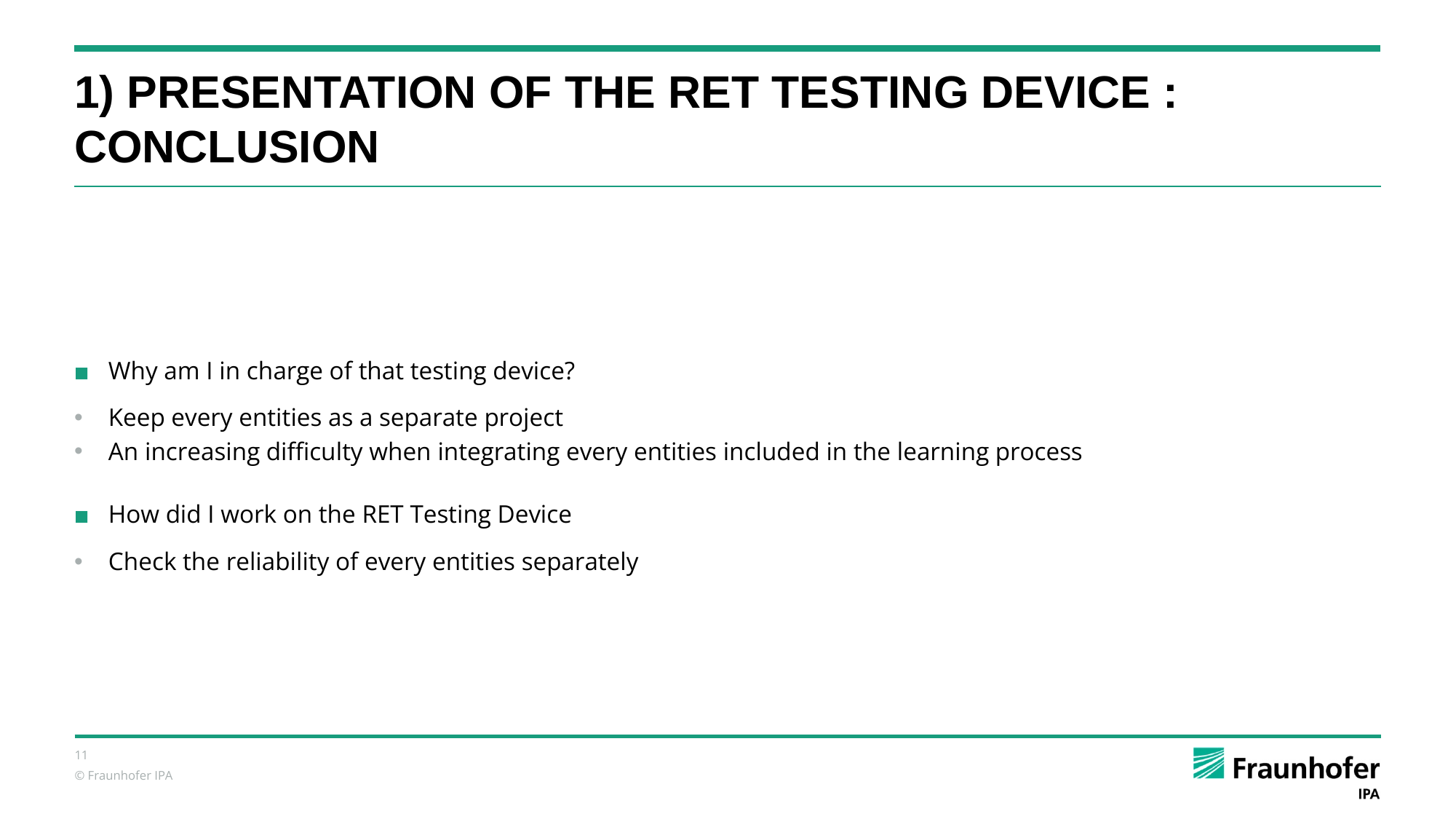

# 1) PRESENTATION OF THE RET TESTING DEVICE : CONCLUSION
Why am I in charge of that testing device?
Keep every entities as a separate project
An increasing difficulty when integrating every entities included in the learning process

How did I work on the RET Testing Device
Check the reliability of every entities separately